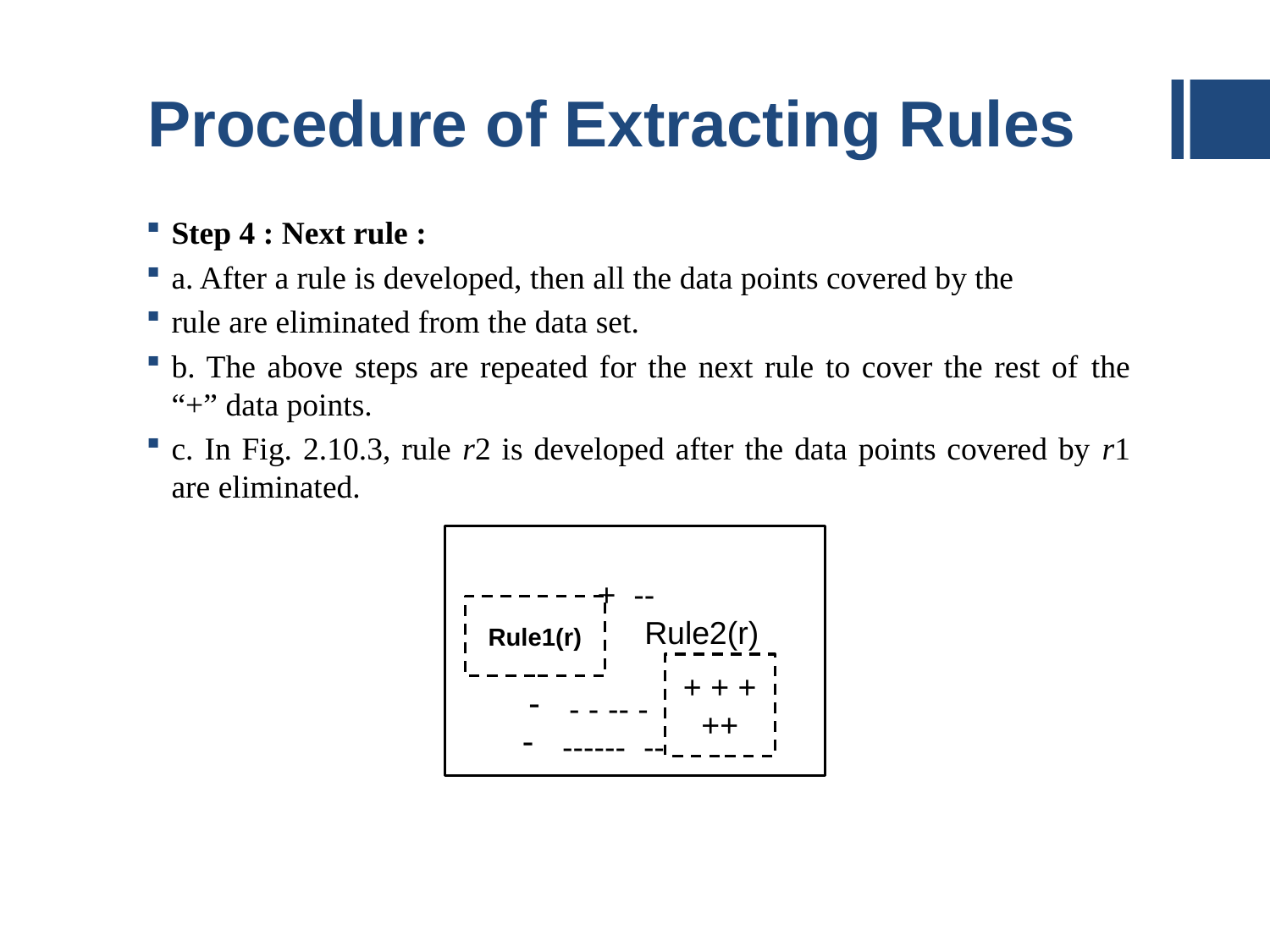

# Procedure of Extracting Rules
Step 4 : Next rule :
a. After a rule is developed, then all the data points covered by the
rule are eliminated from the data set.
b. The above steps are repeated for the next rule to cover the rest of the “+” data points.
c. In Fig. 2.10.3, rule r2 is developed after the data points covered by r1 are eliminated.

+  --
               Rule2(r)

- - -- -  -  + +
------  --   +++

Rule1(r)
+ + + ++